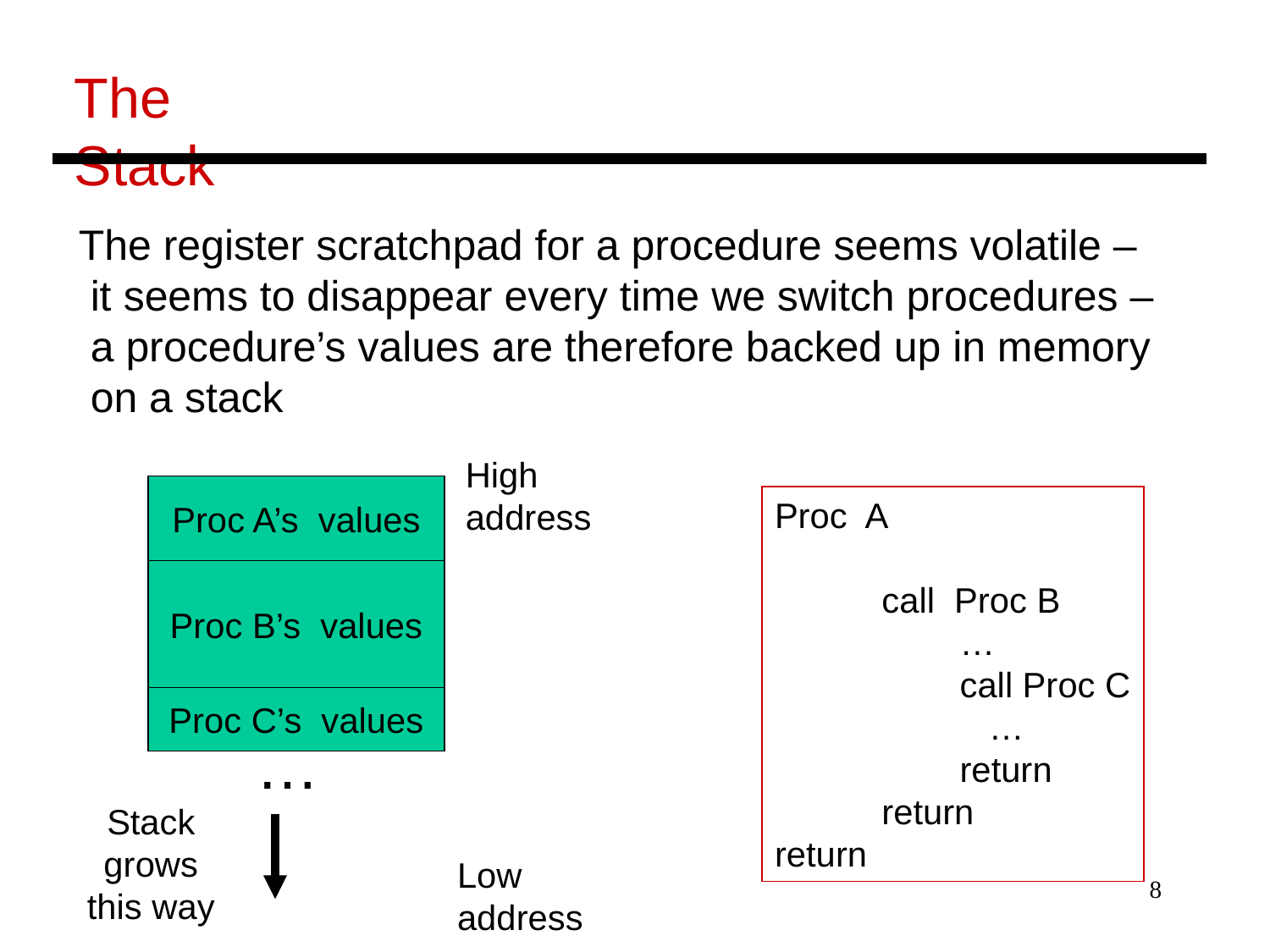

The Stack
  The register scratchpad for a procedure seems volatile –
   it seems to disappear every time we switch procedures –
   a procedure’s values are therefore backed up in memory
   on a stack
High address
Proc A’s  values
Proc  A

           call  Proc B
                   …
                   call Proc C
                      …
                   return
           return
return
Proc B’s  values
Proc C’s  values
…
Stack grows
this way
Low address
8